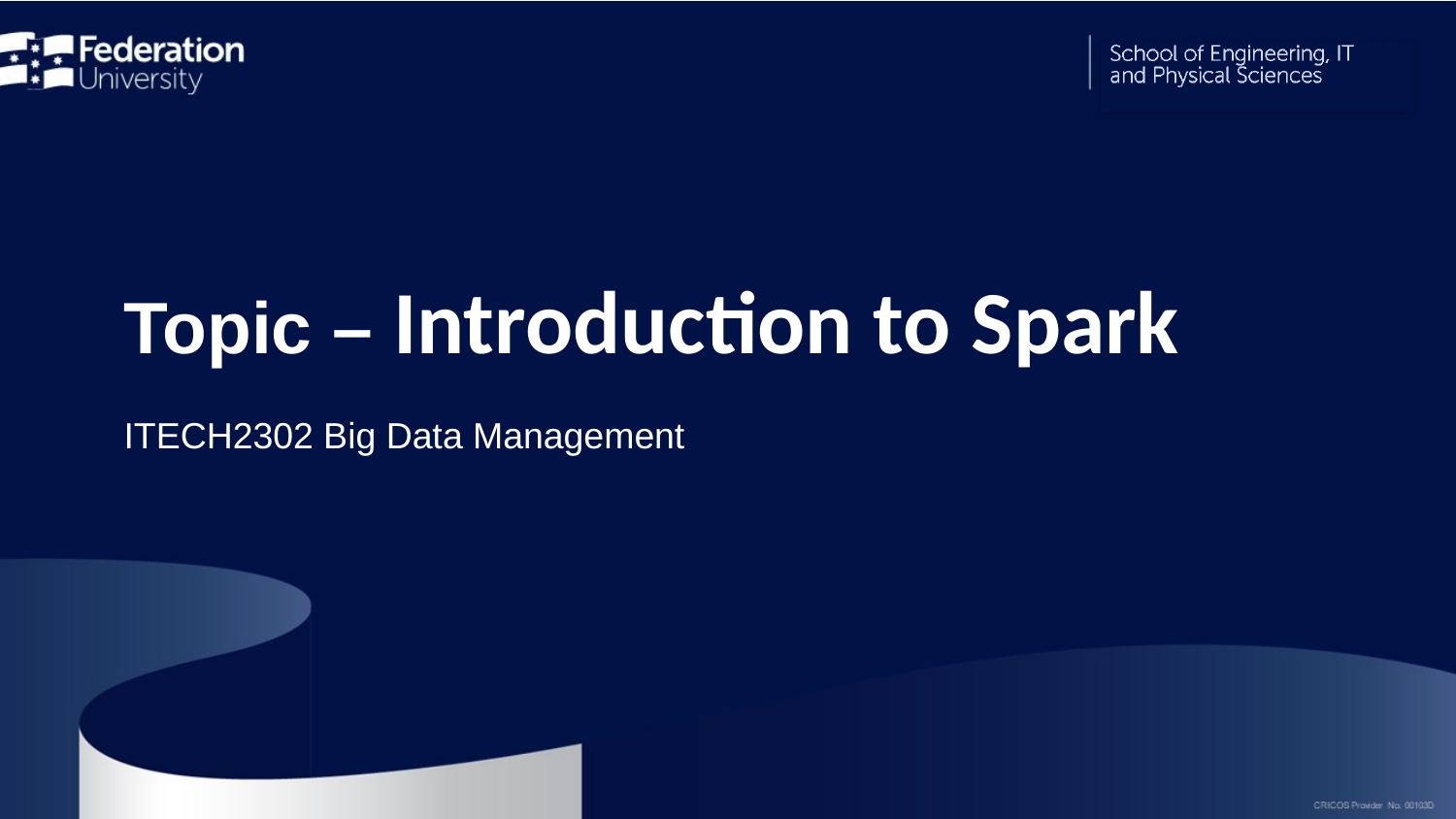

# Topic – Introduction to Spark
ITECH2302 Big Data Management
ITECH1103 BDA
2